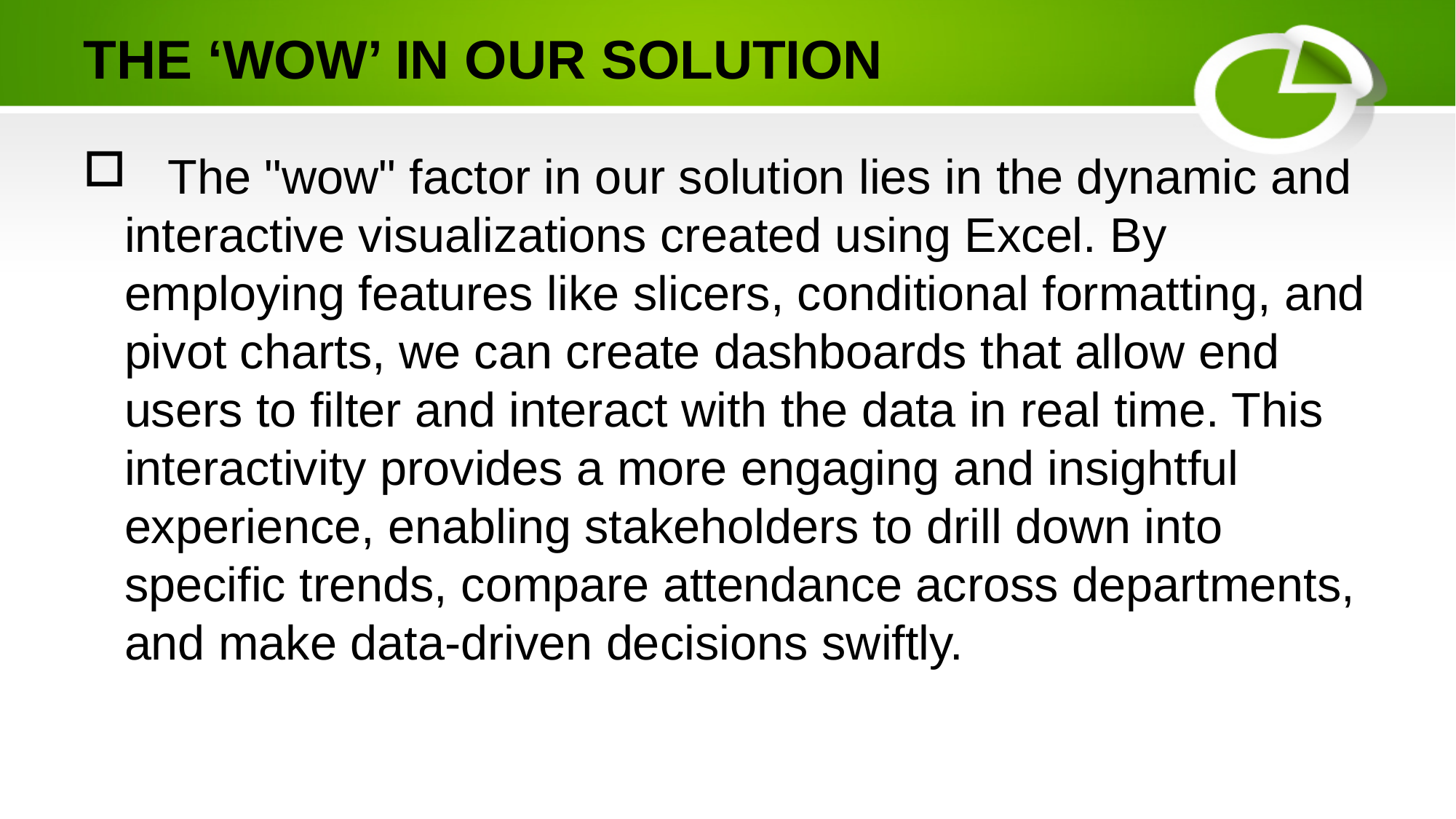

# THE ‘WOW’ IN OUR SOLUTION
   The "wow" factor in our solution lies in the dynamic and interactive visualizations created using Excel. By employing features like slicers, conditional formatting, and pivot charts, we can create dashboards that allow end users to filter and interact with the data in real time. This interactivity provides a more engaging and insightful experience, enabling stakeholders to drill down into specific trends, compare attendance across departments, and make data-driven decisions swiftly.